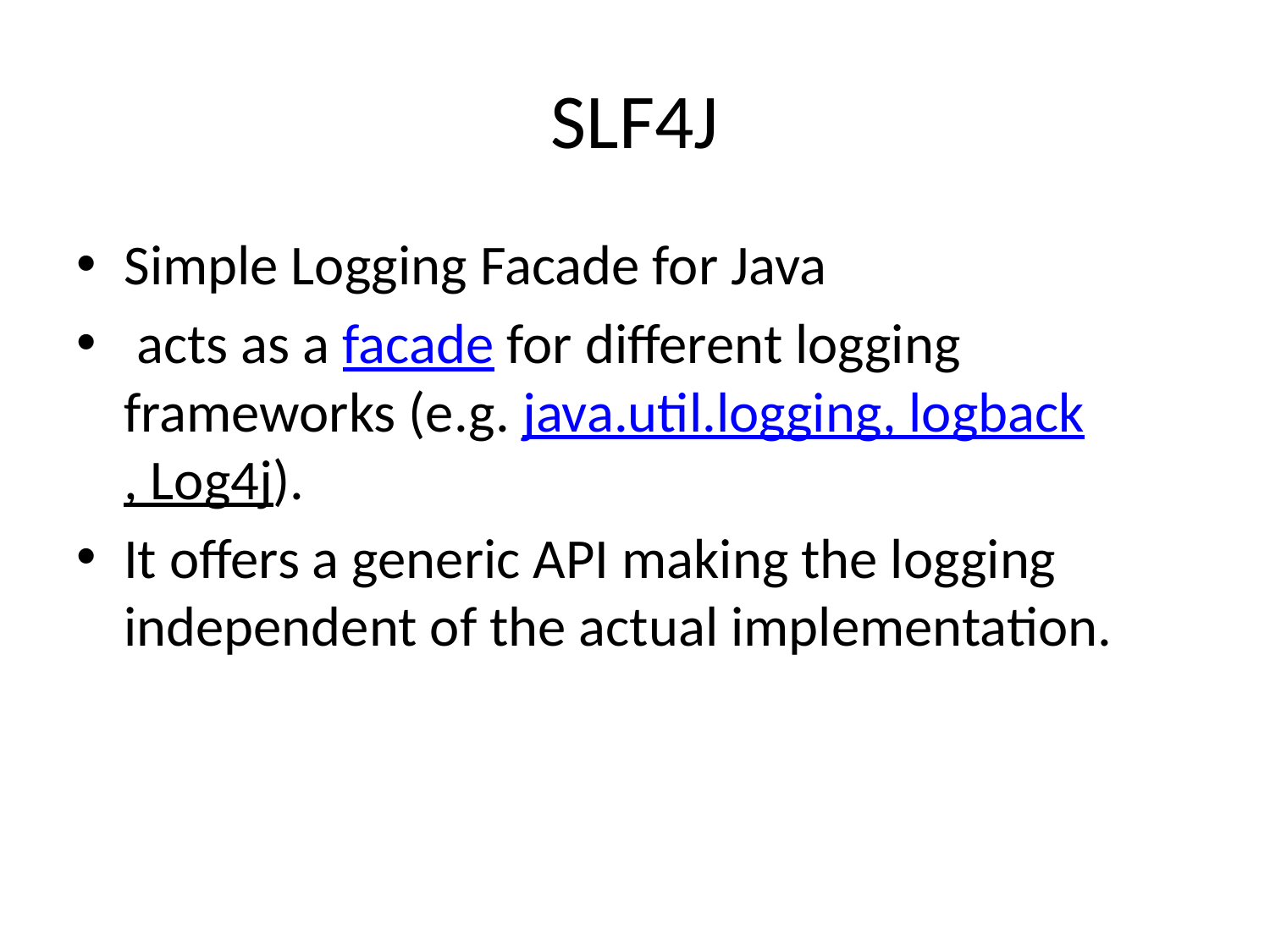

# SLF4J
Simple Logging Facade for Java
 acts as a facade for different logging frameworks (e.g. java.util.logging, logback, Log4j).
It offers a generic API making the logging independent of the actual implementation.